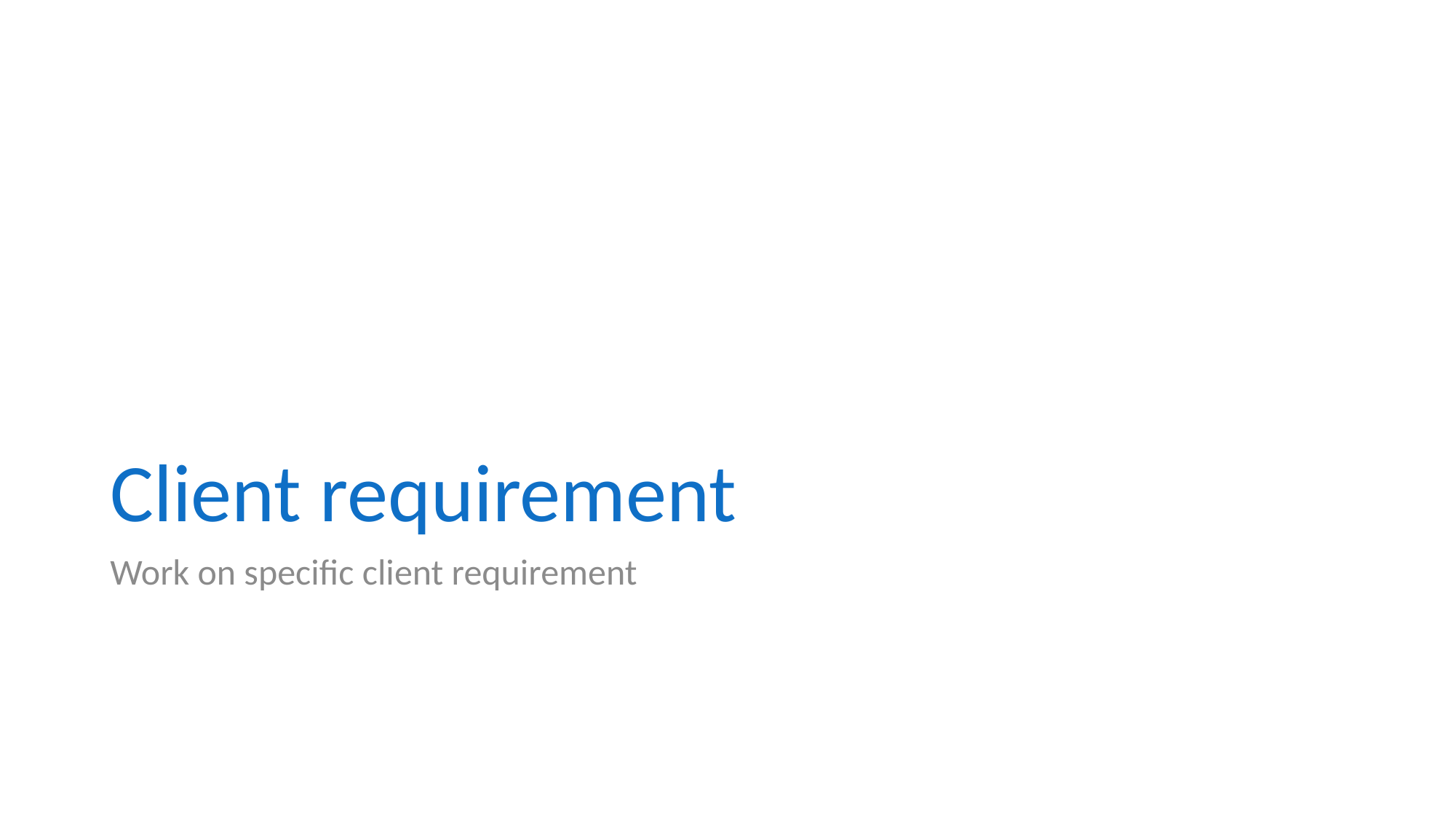

# Client requirement
Work on specific client requirement